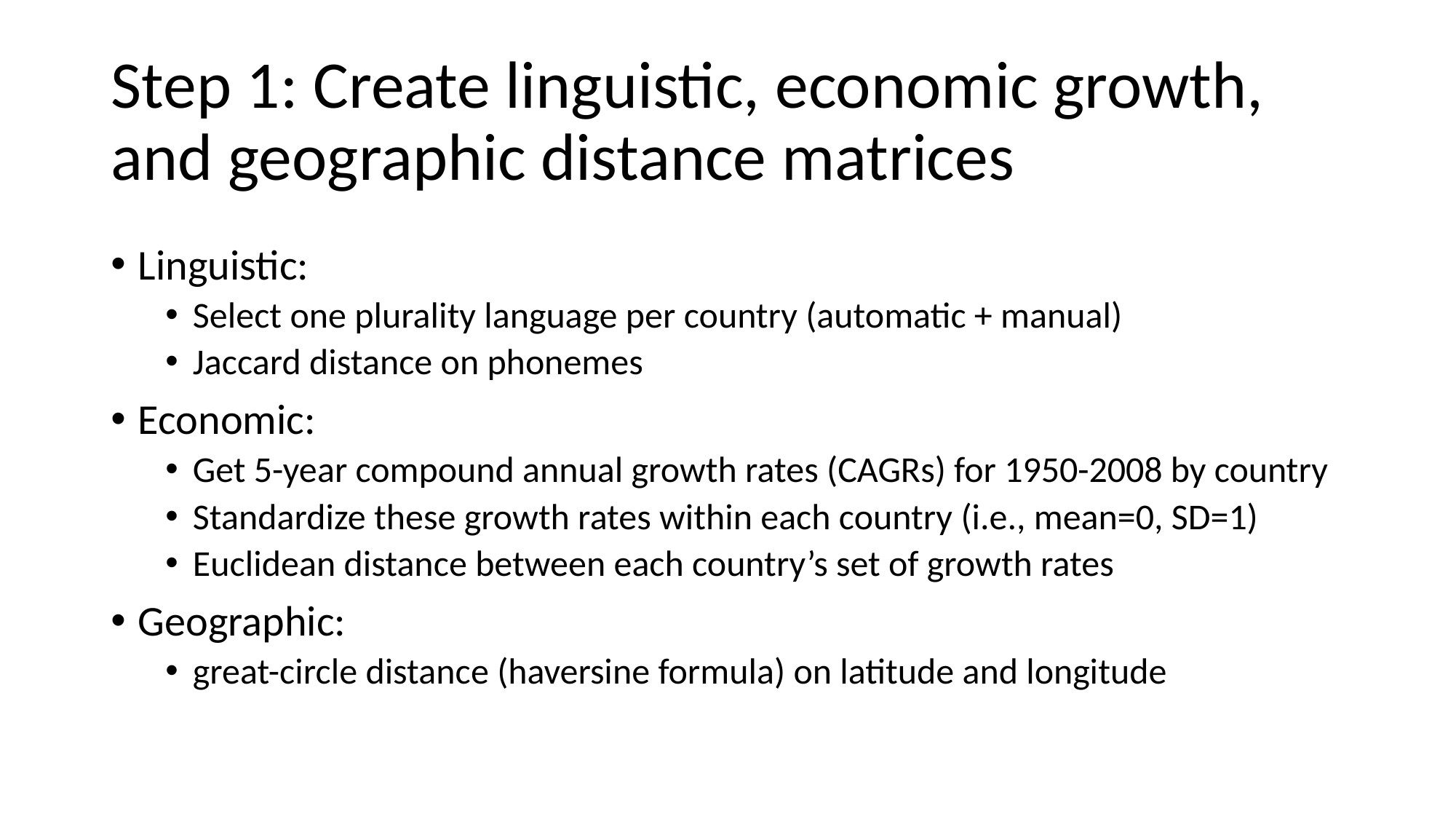

# Step 1: Create linguistic, economic growth, and geographic distance matrices
Linguistic:
Select one plurality language per country (automatic + manual)
Jaccard distance on phonemes
Economic:
Get 5-year compound annual growth rates (CAGRs) for 1950-2008 by country
Standardize these growth rates within each country (i.e., mean=0, SD=1)
Euclidean distance between each country’s set of growth rates
Geographic:
great-circle distance (haversine formula) on latitude and longitude